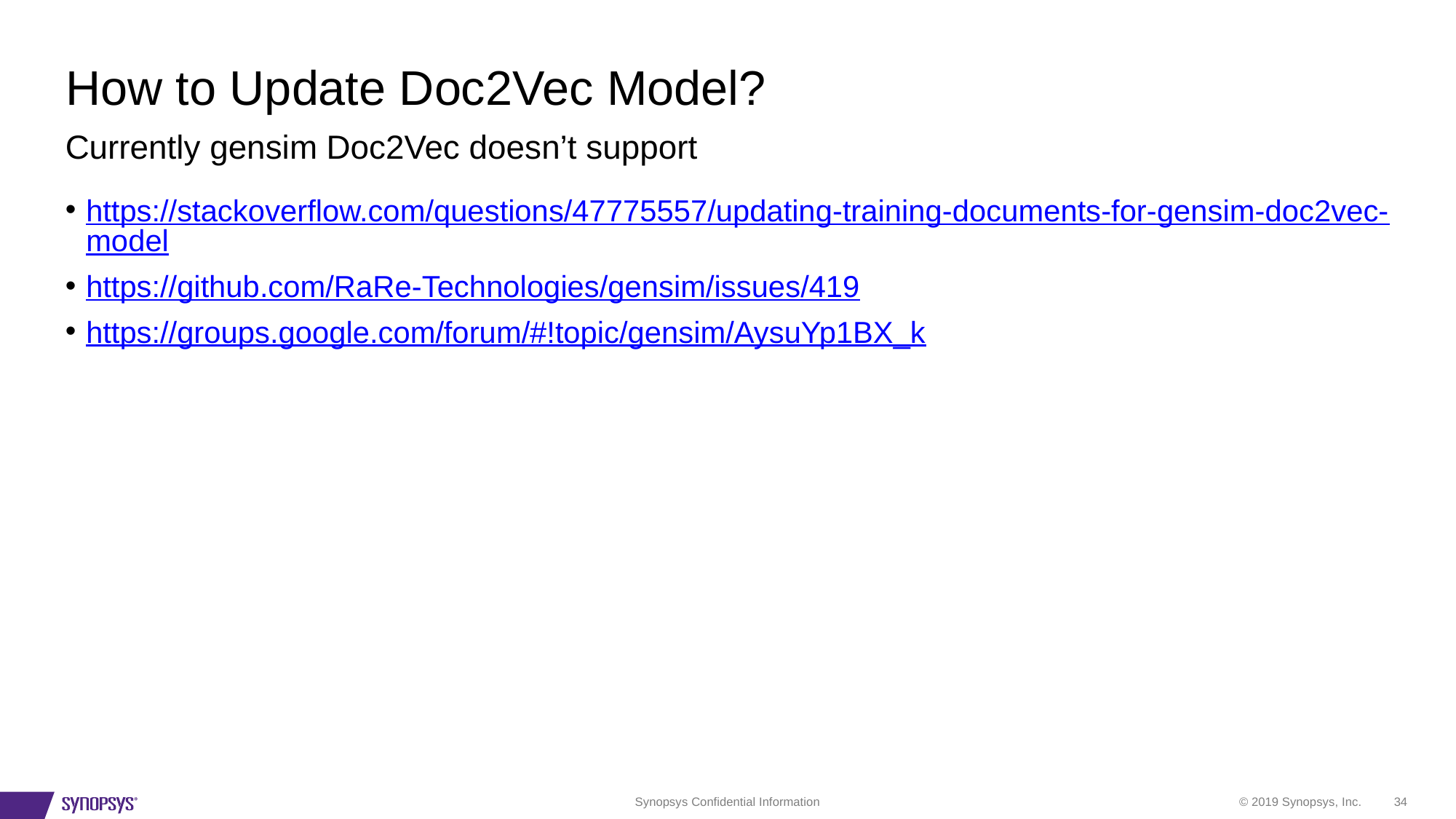

# How to Update Doc2Vec Model?
Currently gensim Doc2Vec doesn’t support
https://stackoverflow.com/questions/47775557/updating-training-documents-for-gensim-doc2vec-model
https://github.com/RaRe-Technologies/gensim/issues/419
https://groups.google.com/forum/#!topic/gensim/AysuYp1BX_k